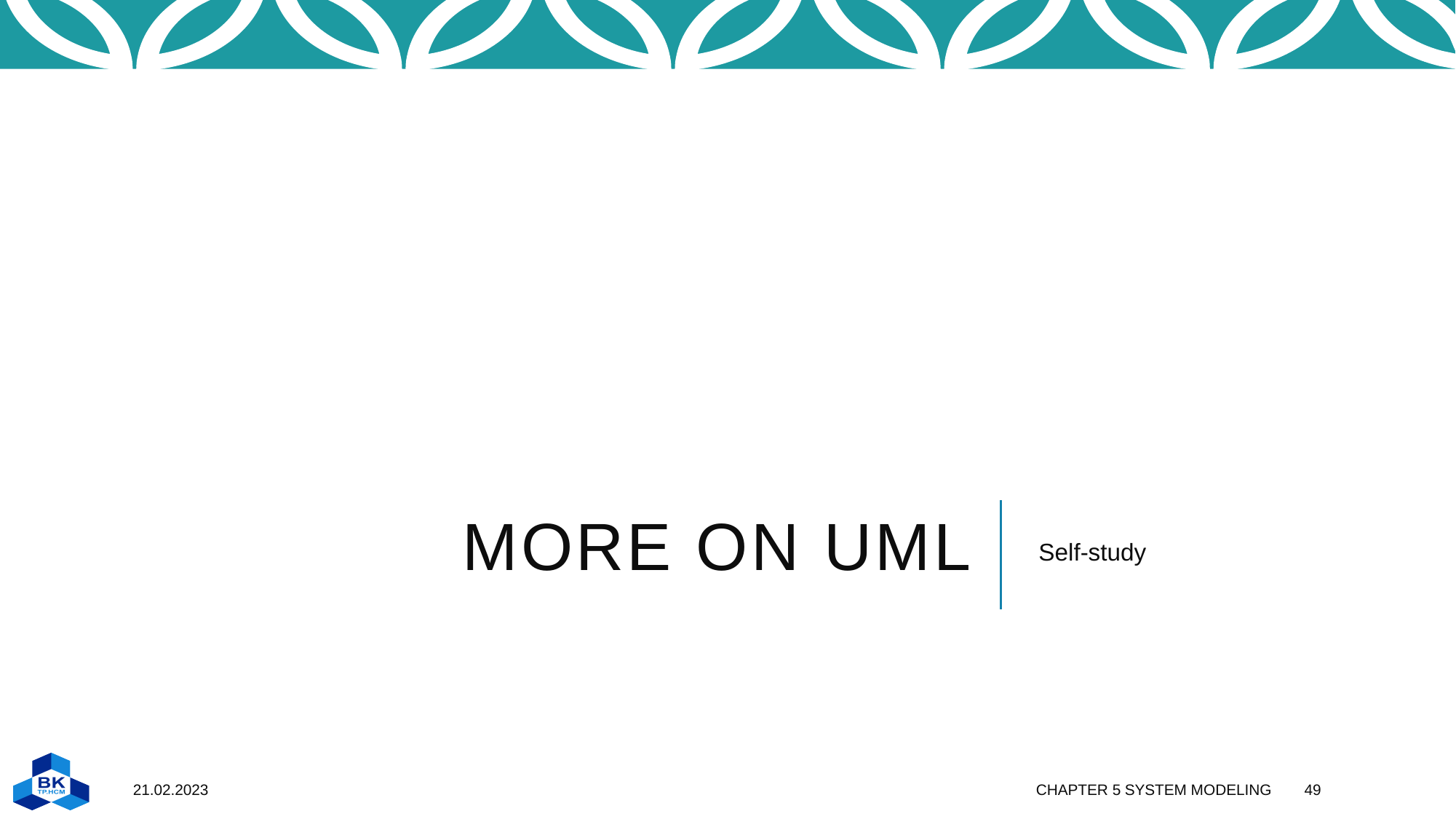

# More on UML
Self-study
21.02.2023
Chapter 5 System modeling
49